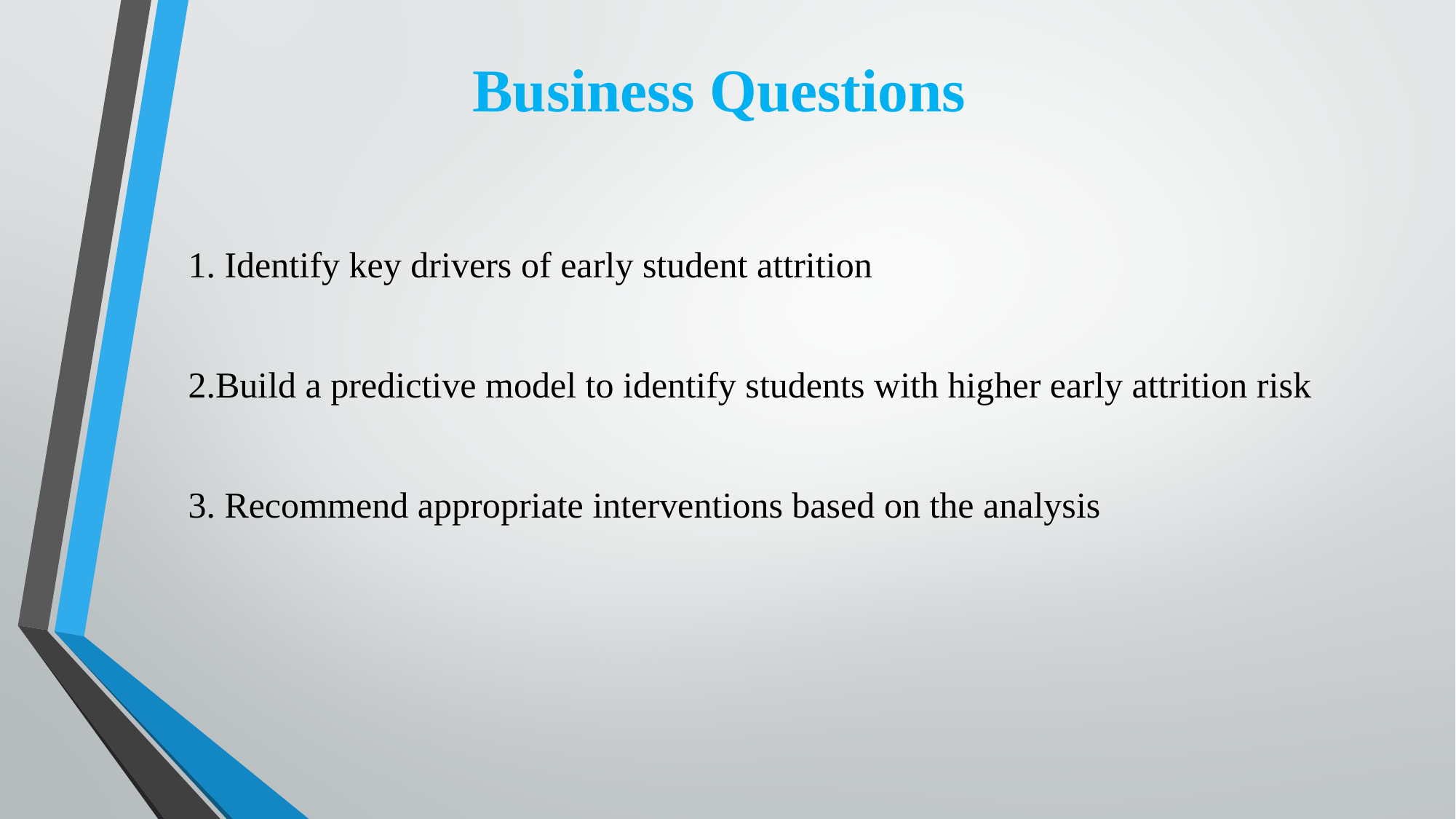

# Business Questions

1. Identify key drivers of early student attrition

2.Build a predictive model to identify students with higher early attrition risk

3. Recommend appropriate interventions based on the analysis